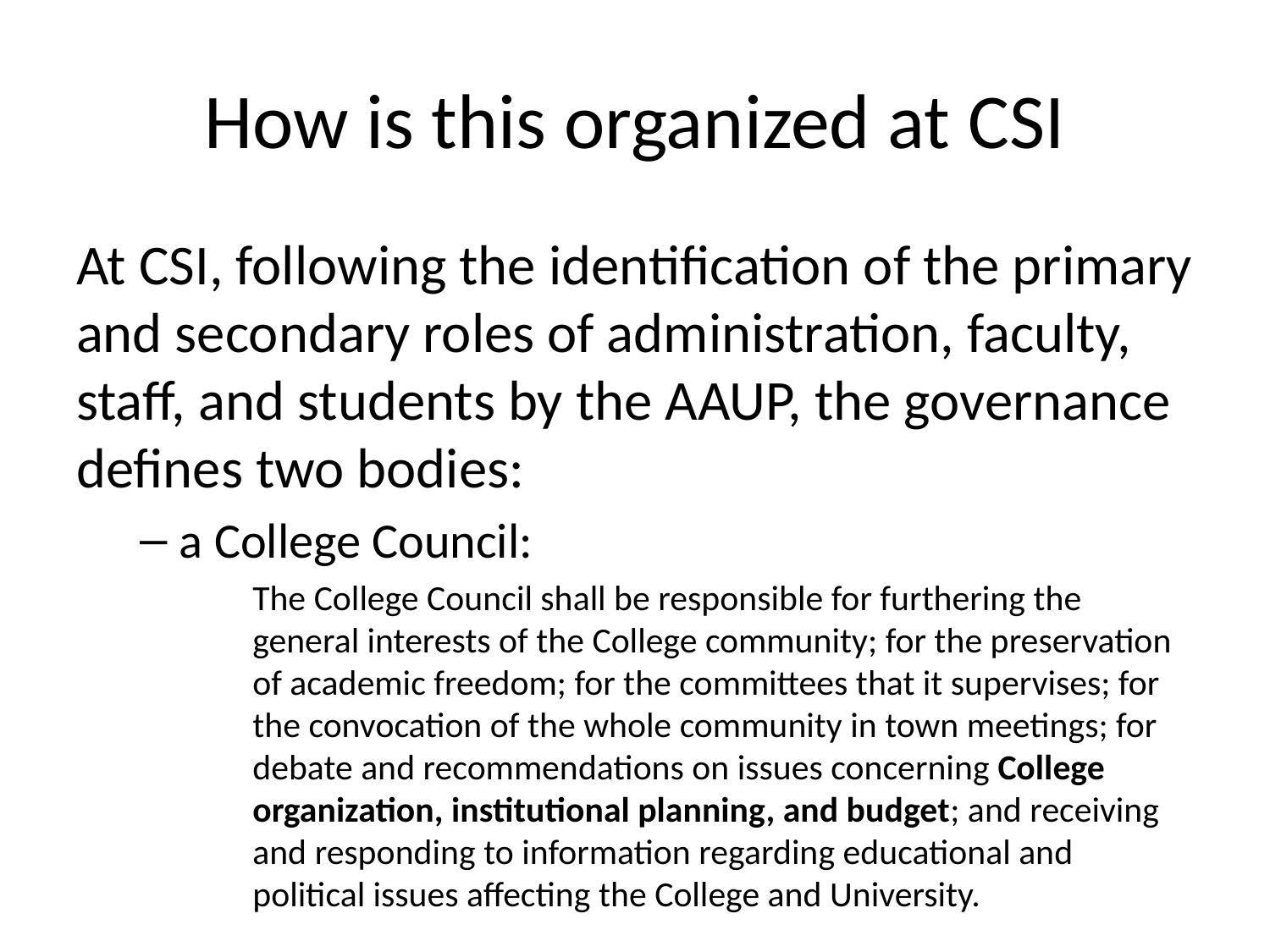

# How is this organized at CSI
At CSI, following the identification of the primary and secondary roles of administration, faculty, staff, and students by the AAUP, the governance defines two bodies:
a College Council:
The College Council shall be responsible for furthering the general interests of the College community; for the preservation of academic freedom; for the committees that it supervises; for the convocation of the whole community in town meetings; for debate and recommendations on issues concerning College organization, institutional planning, and budget; and receiving and responding to information regarding educational and political issues affecting the College and University.